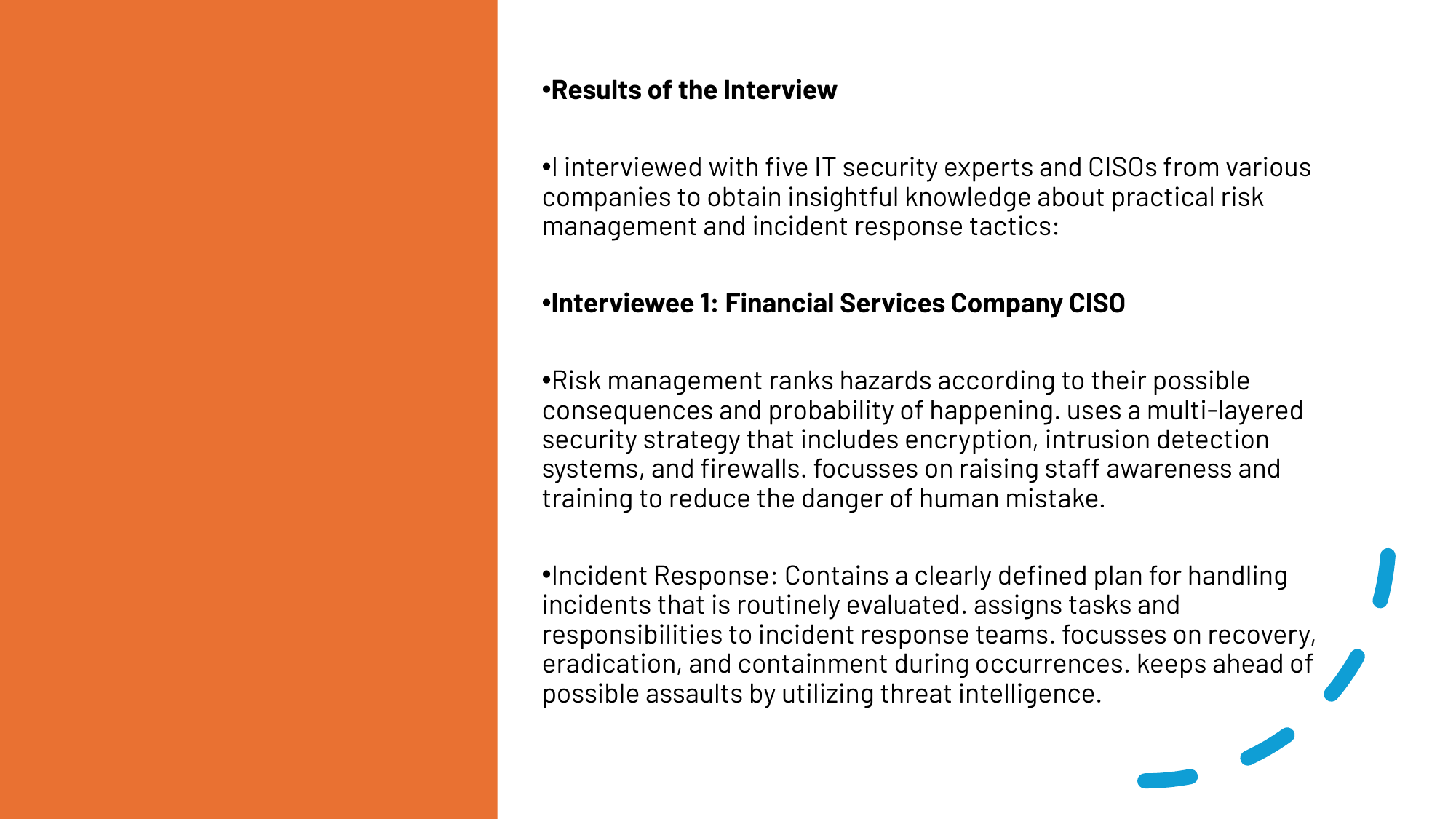

Results of the Interview

I interviewed with five IT security experts and CISOs from various companies to obtain insightful knowledge about practical risk management and incident response tactics:

Interviewee 1: Financial Services Company CISO

Risk management ranks hazards according to their possible consequences and probability of happening. uses a multi-layered security strategy that includes encryption, intrusion detection systems, and firewalls. focusses on raising staff awareness and training to reduce the danger of human mistake.

Incident Response: Contains a clearly defined plan for handling incidents that is routinely evaluated. assigns tasks and responsibilities to incident response teams. focusses on recovery, eradication, and containment during occurrences. keeps ahead of possible assaults by utilizing threat intelligence.